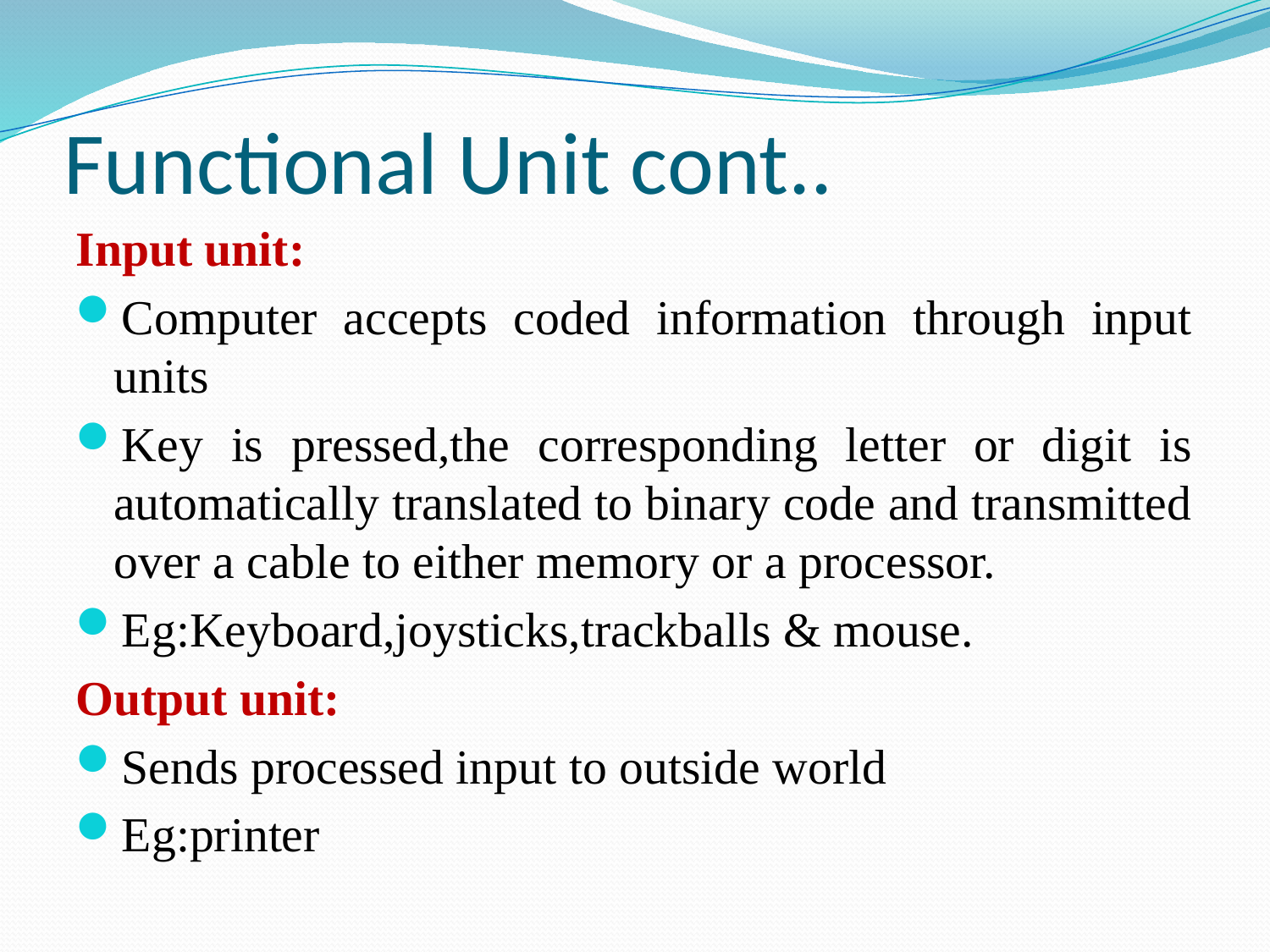

# Functional Unit cont..
Input unit:
Computer accepts coded information through input units
Key is pressed,the corresponding letter or digit is automatically translated to binary code and transmitted over a cable to either memory or a processor.
Eg:Keyboard,joysticks,trackballs & mouse.
Output unit:
Sends processed input to outside world
Eg:printer